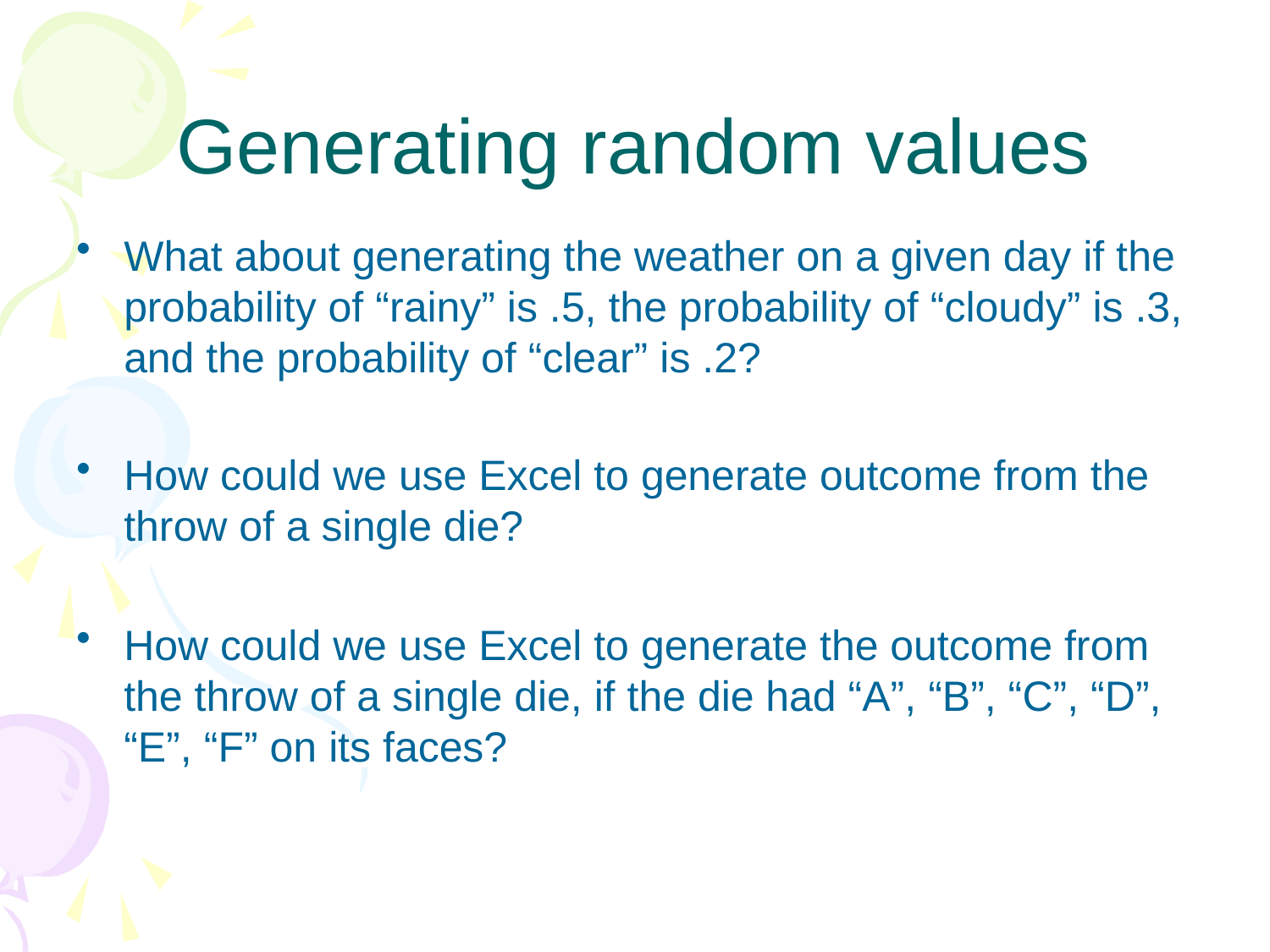

# Generating random values
What about generating the weather on a given day if the probability of “rainy” is .5, the probability of “cloudy” is .3, and the probability of “clear” is .2?

How could we use Excel to generate outcome from the throw of a single die?

How could we use Excel to generate the outcome from the throw of a single die, if the die had “A”, “B”, “C”, “D”, “E”, “F” on its faces?